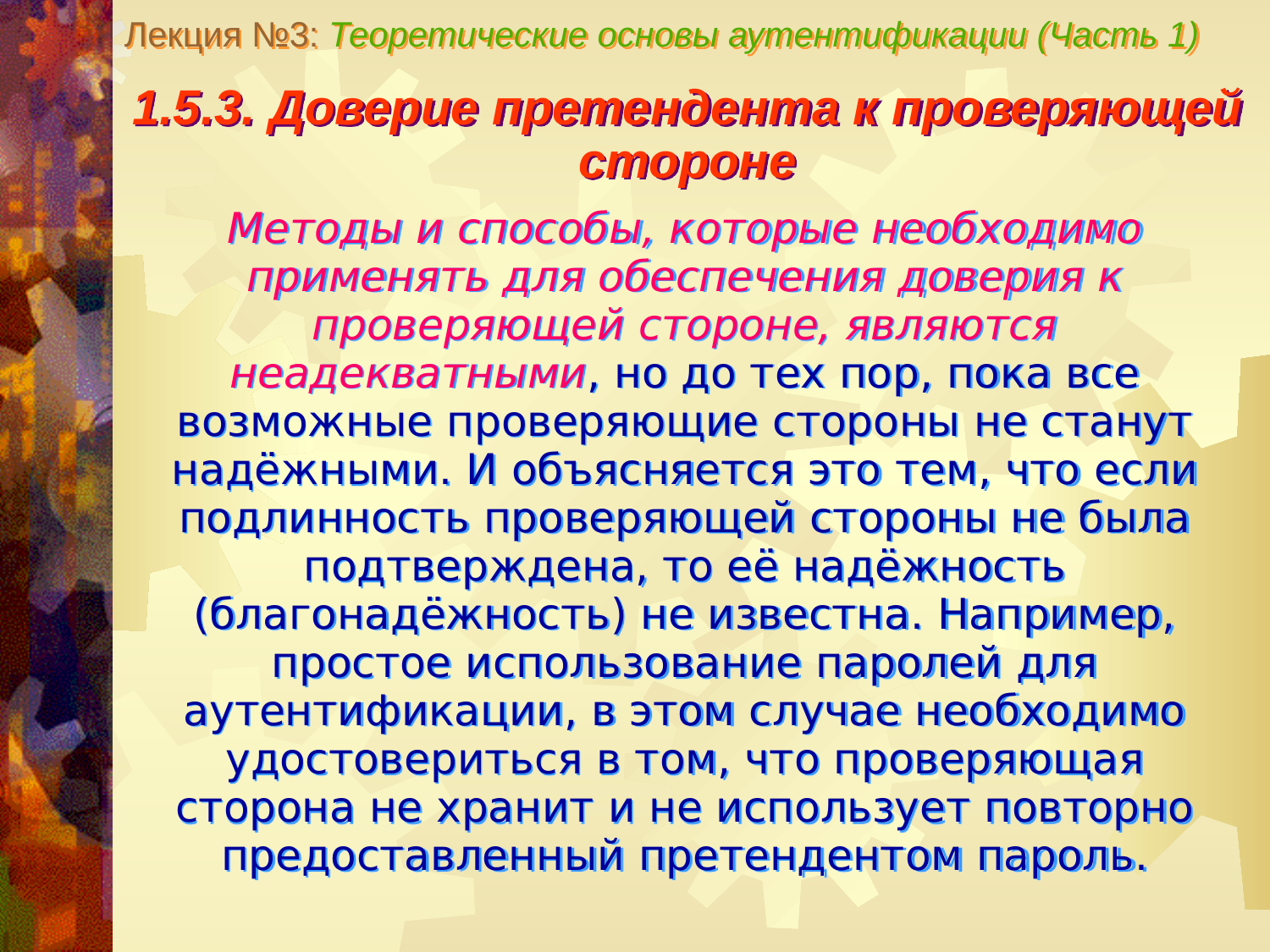

Лекция №3: Теоретические основы аутентификации (Часть 1)
1.5.3. Доверие претендента к проверяющей стороне
Методы и способы, которые необходимо применять для обеспечения доверия к проверяющей стороне, являются неадекватными, но до тех пор, пока все возможные проверяющие стороны не станут надёжными. И объясняется это тем, что если подлинность проверяющей стороны не была подтверждена, то её надёжность (благонадёжность) не известна. Например, простое использование паролей для аутентификации, в этом случае необходимо удостовериться в том, что проверяющая сторона не хранит и не использует повторно предоставленный претендентом пароль.